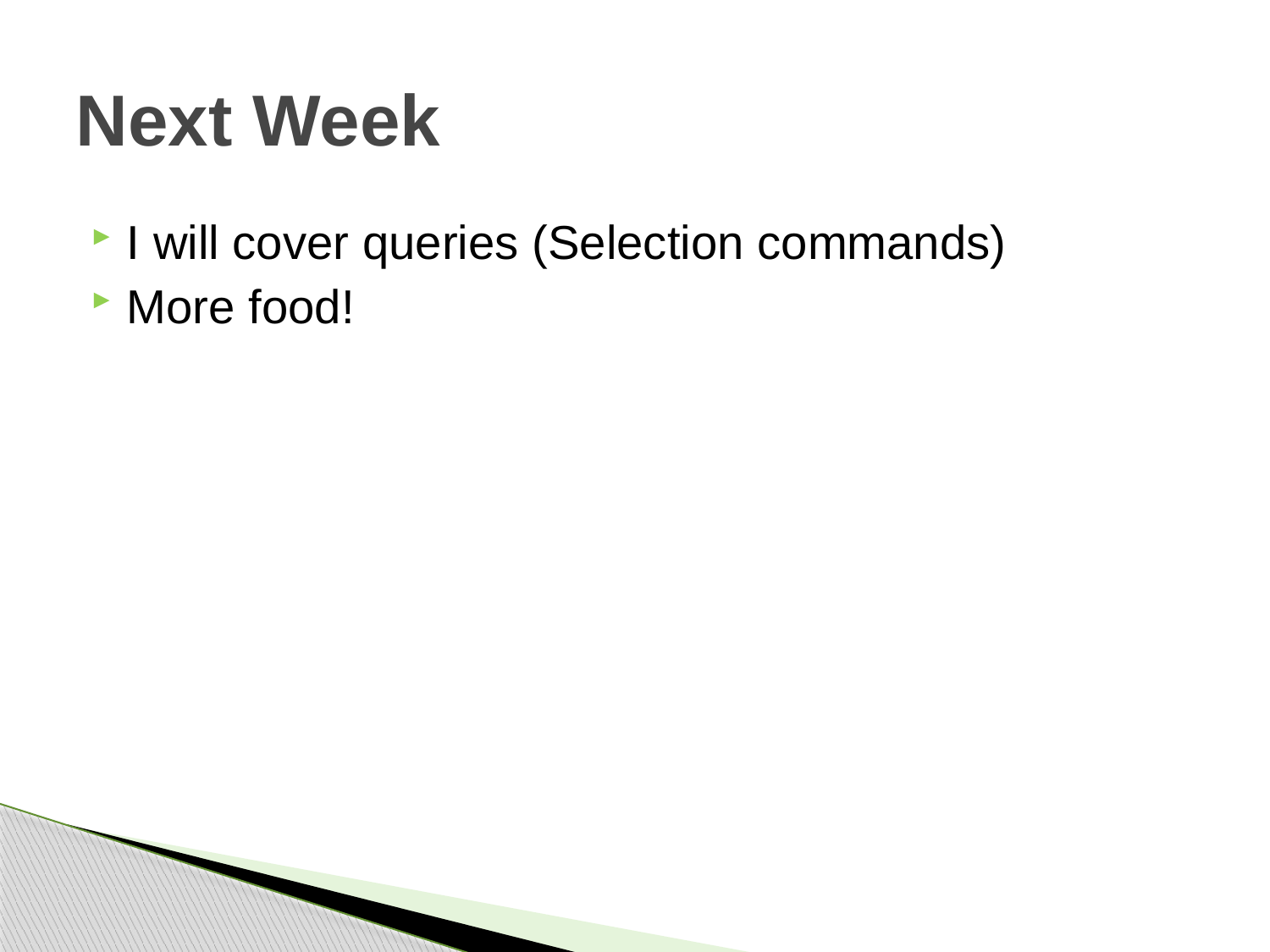

# Next Week
I will cover queries (Selection commands)
More food!